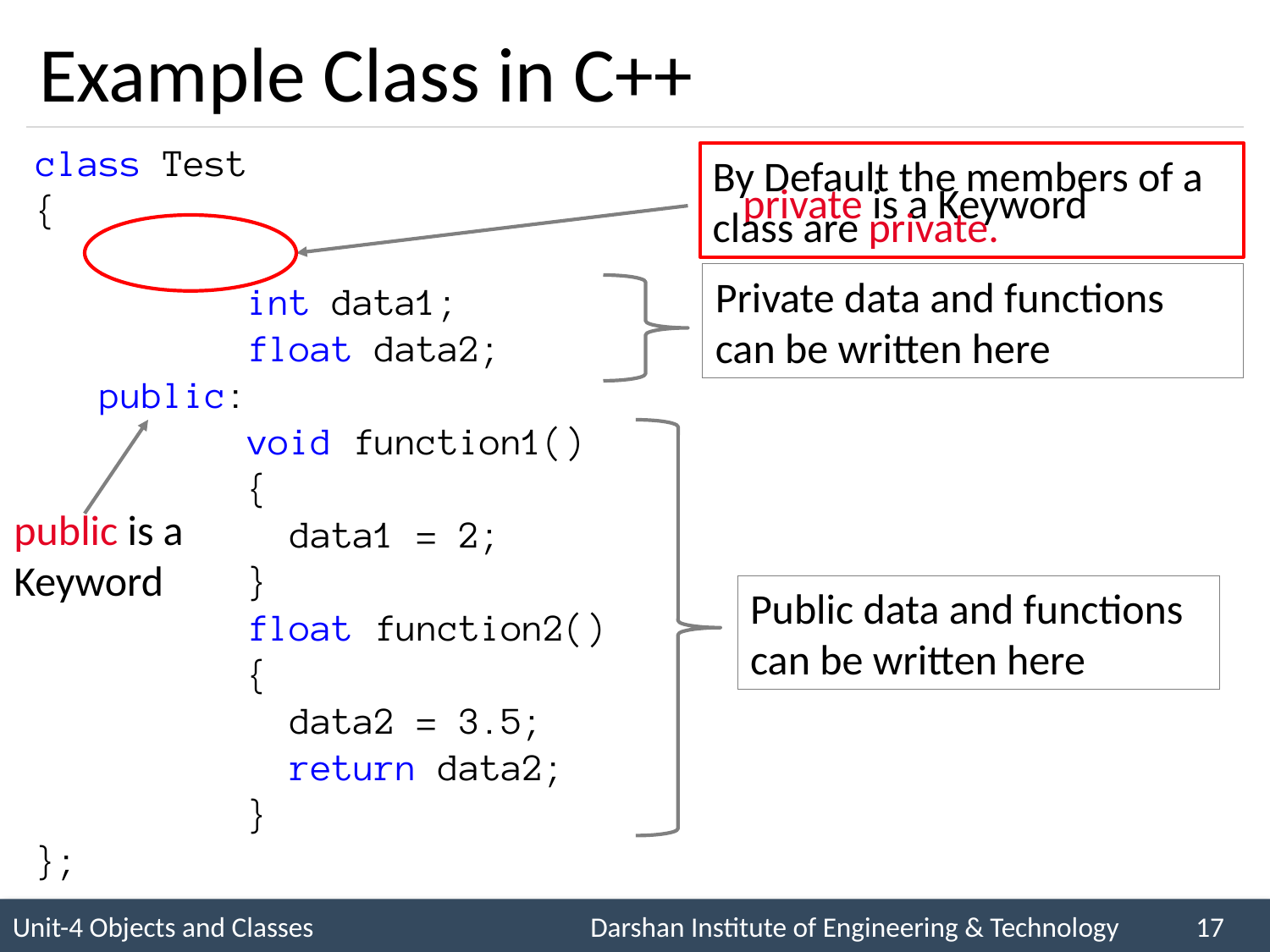

# Example Class in C++
class Test
{
   private:
          int data1;
          float data2;
   public:
          void function1()
          {
            data1 = 2;
          }
          float function2()
          {
            data2 = 3.5;
            return data2;
          }
};
By Default the members of a class are private.
private is a Keyword

Private data and functions can be written here

public is a Keyword
Public data and functions can be written here